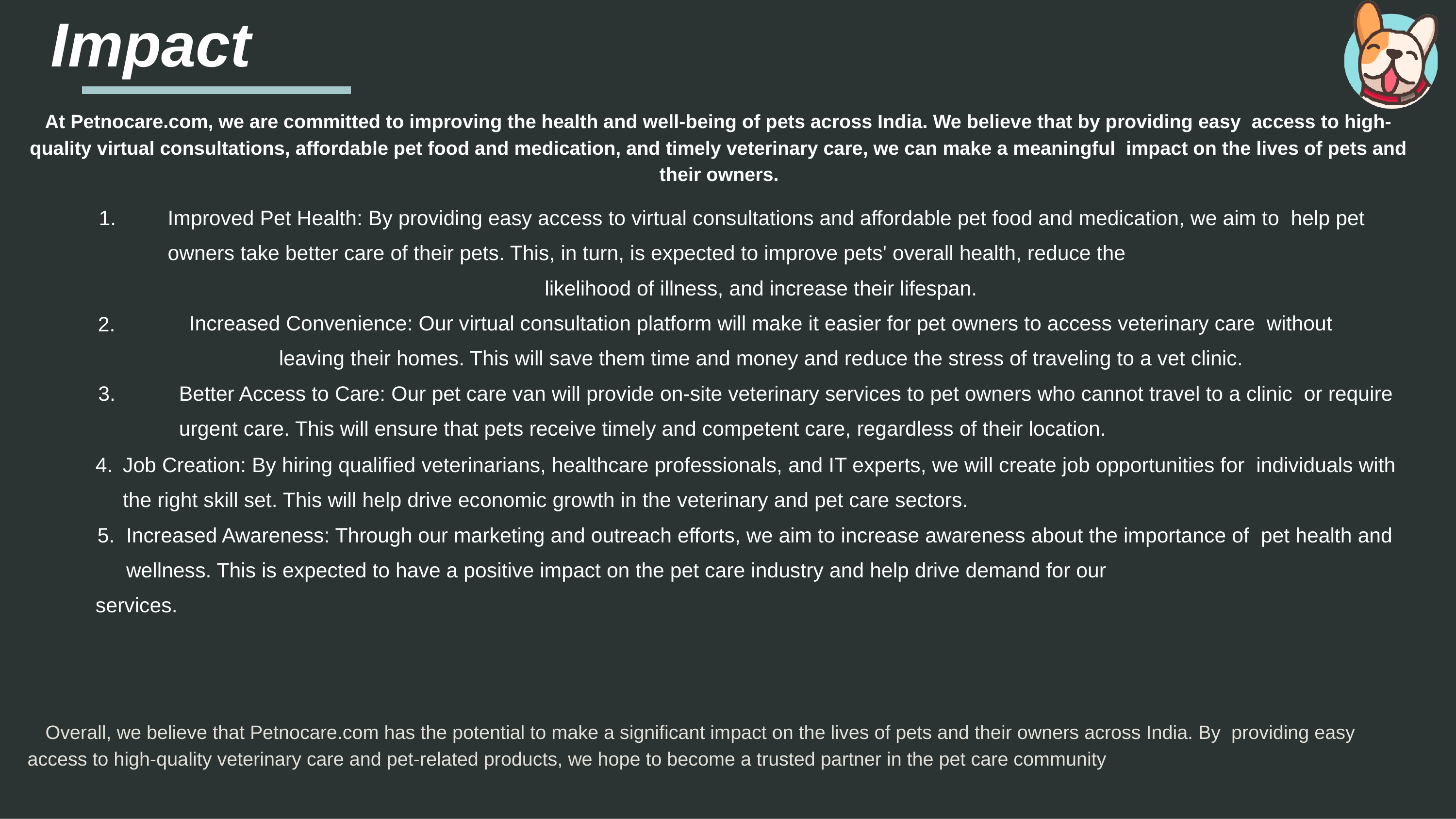

# Impact

At Petnocare.com, we are committed to improving the health and well-being of pets across India. We believe that by providing easy  access to high-quality virtual consultations, affordable pet food and medication, and timely veterinary care, we can make a meaningful  impact on the lives of pets and their owners.
1.	Improved Pet Health: By providing easy access to virtual consultations and affordable pet food and medication, we aim to  help pet owners take better care of their pets. This, in turn, is expected to improve pets' overall health, reduce the
likelihood of illness, and increase their lifespan.
Increased Convenience: Our virtual consultation platform will make it easier for pet owners to access veterinary care  without leaving their homes. This will save them time and money and reduce the stress of traveling to a vet clinic.
3.	Better Access to Care: Our pet care van will provide on-site veterinary services to pet owners who cannot travel to a clinic  or require urgent care. This will ensure that pets receive timely and competent care, regardless of their location.
2.
Job Creation: By hiring qualified veterinarians, healthcare professionals, and IT experts, we will create job opportunities for  individuals with the right skill set. This will help drive economic growth in the veterinary and pet care sectors.
Increased Awareness: Through our marketing and outreach efforts, we aim to increase awareness about the importance of  pet health and wellness. This is expected to have a positive impact on the pet care industry and help drive demand for our
services.
Overall, we believe that Petnocare.com has the potential to make a significant impact on the lives of pets and their owners across India. By  providing easy access to high-quality veterinary care and pet-related products, we hope to become a trusted partner in the pet care community